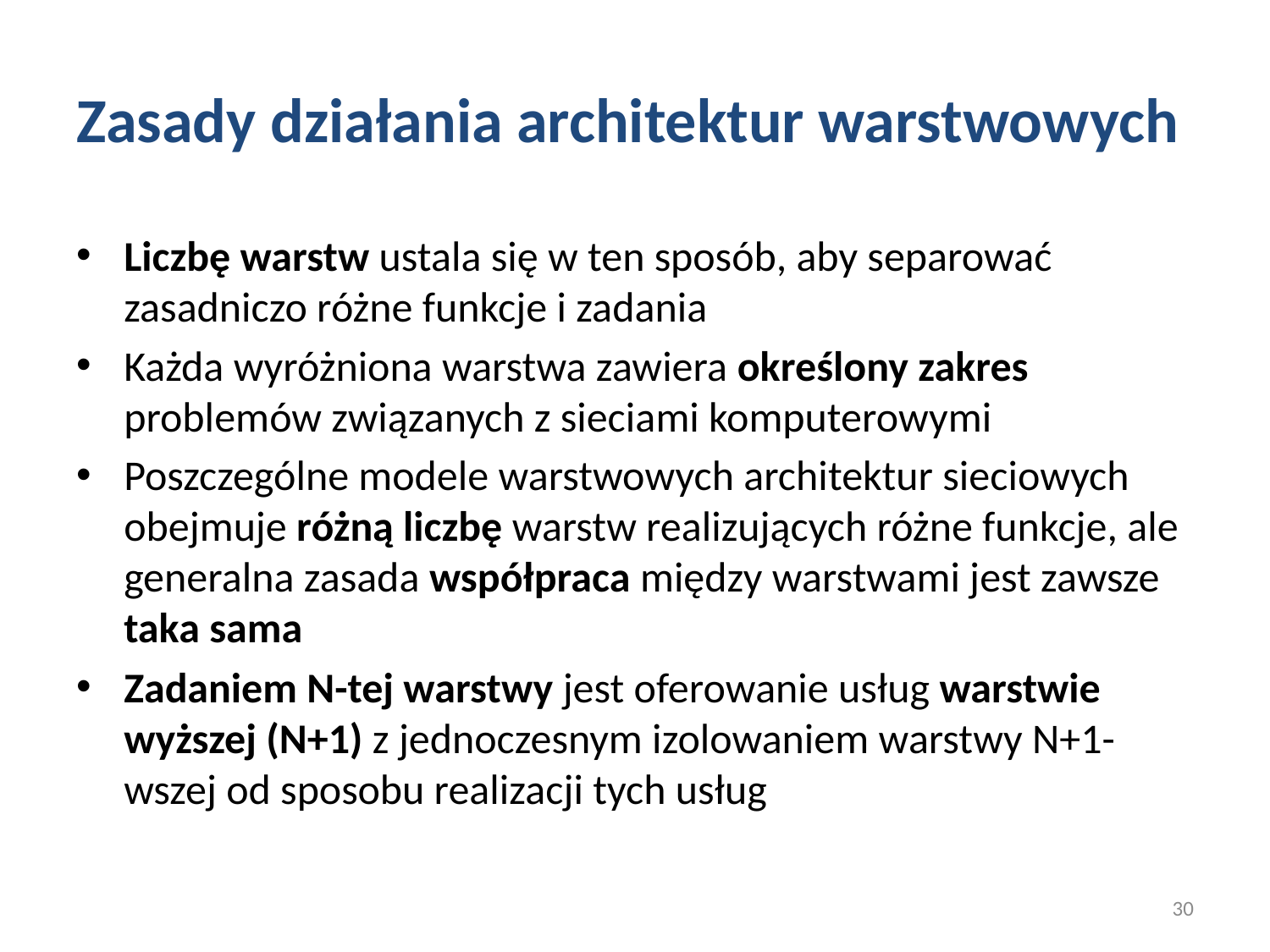

# Zasady działania architektur warstwowych
Liczbę warstw ustala się w ten sposób, aby separować zasadniczo różne funkcje i zadania
Każda wyróżniona warstwa zawiera określony zakres problemów związanych z sieciami komputerowymi
Poszczególne modele warstwowych architektur sieciowych obejmuje różną liczbę warstw realizujących różne funkcje, ale generalna zasada współpraca między warstwami jest zawsze taka sama
Zadaniem N-tej warstwy jest oferowanie usług warstwie wyższej (N+1) z jednoczesnym izolowaniem warstwy N+1-wszej od sposobu realizacji tych usług
30